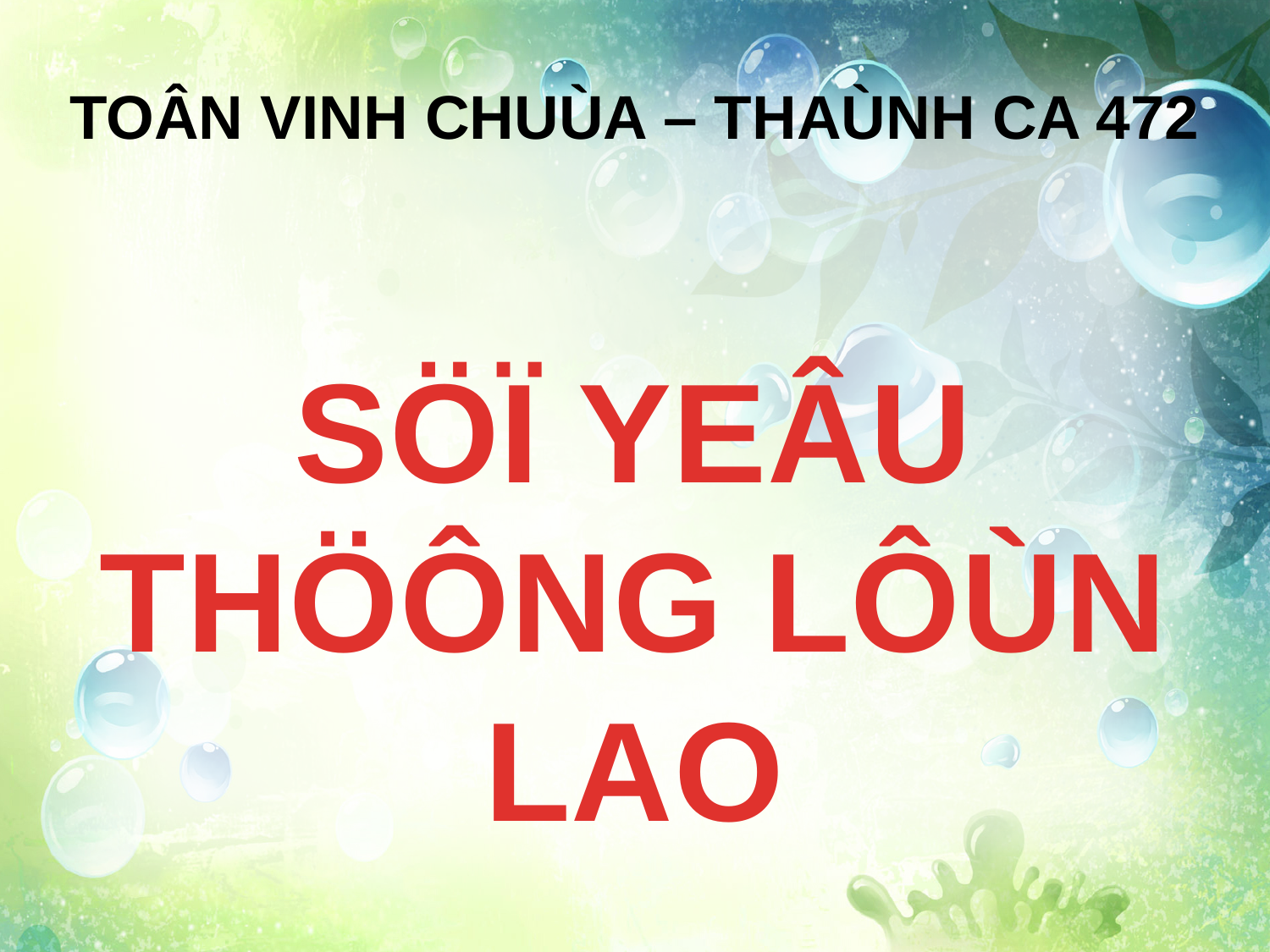

TOÂN VINH CHUÙA – THAÙNH CA 472
SÖÏ YEÂU THÖÔNG LÔÙN LAO